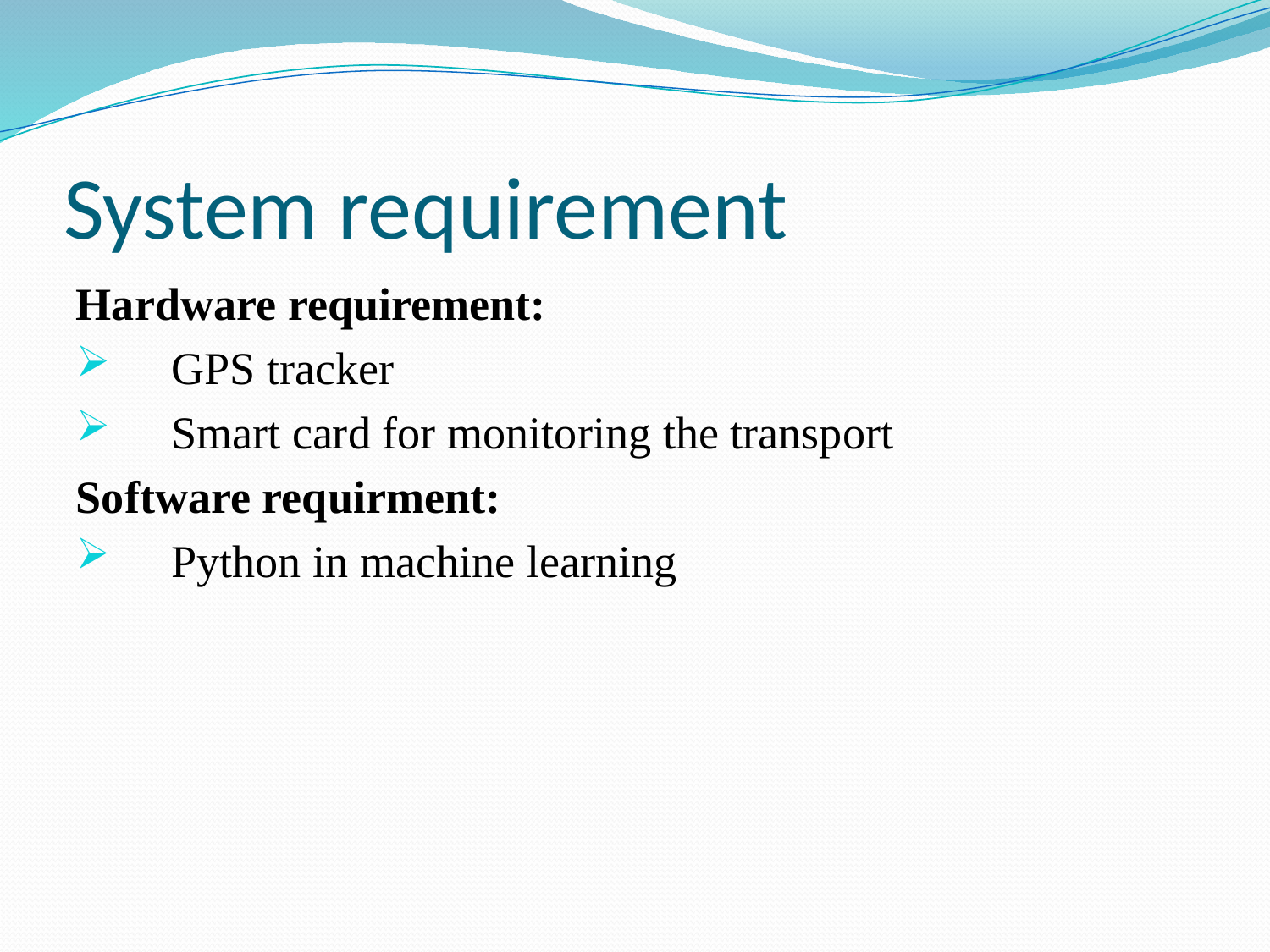

# System requirement
Hardware requirement:
     GPS tracker
     Smart card for monitoring the transport
Software requirment:
     Python in machine learning